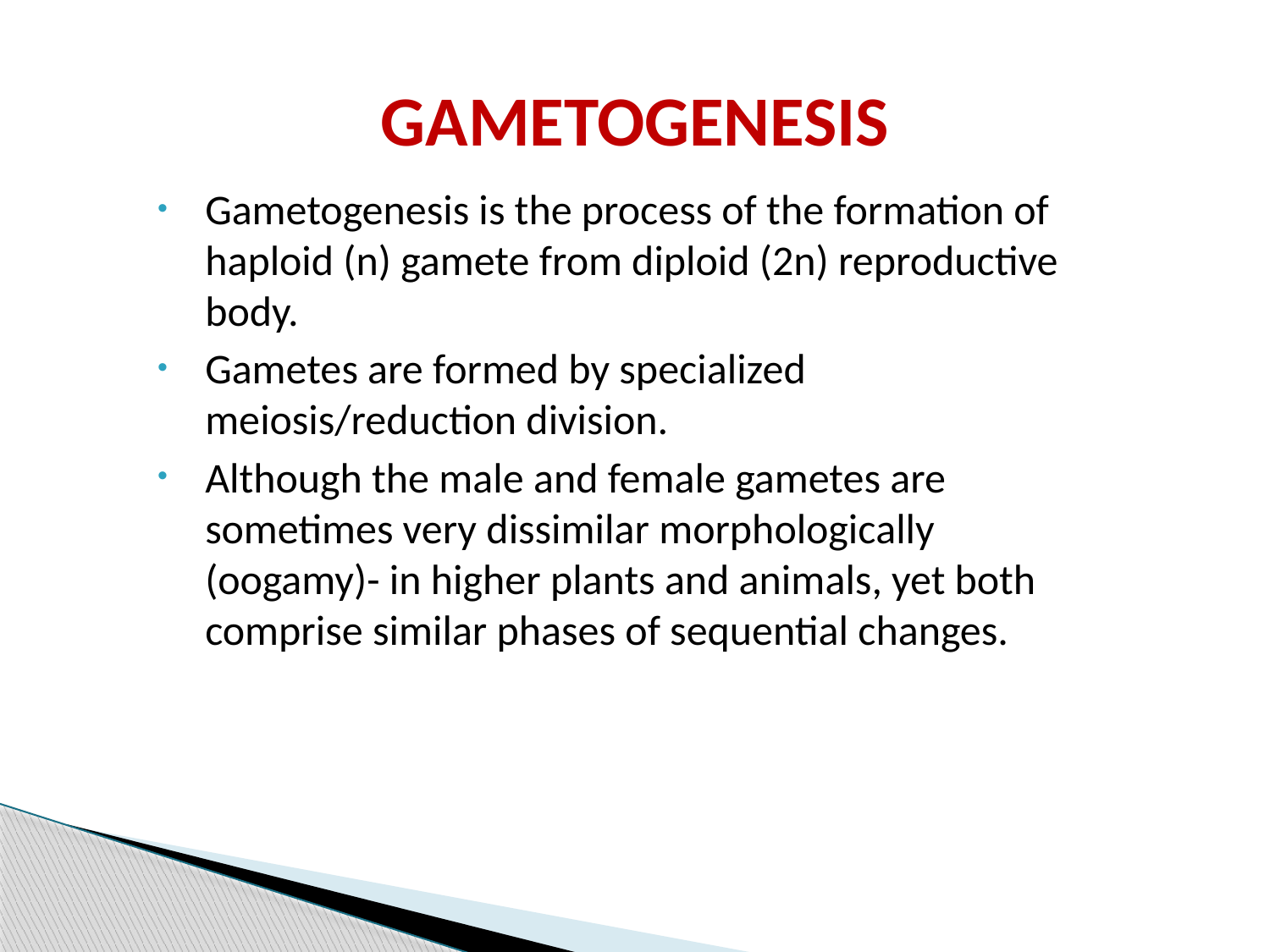

# GAMETOGENESIS
Gametogenesis is the process of the formation of haploid (n) gamete from diploid (2n) reproductive body.
Gametes are formed by specialized meiosis/reduction division.
Although the male and female gametes are sometimes very dissimilar morphologically (oogamy)- in higher plants and animals, yet both comprise similar phases of sequential changes.